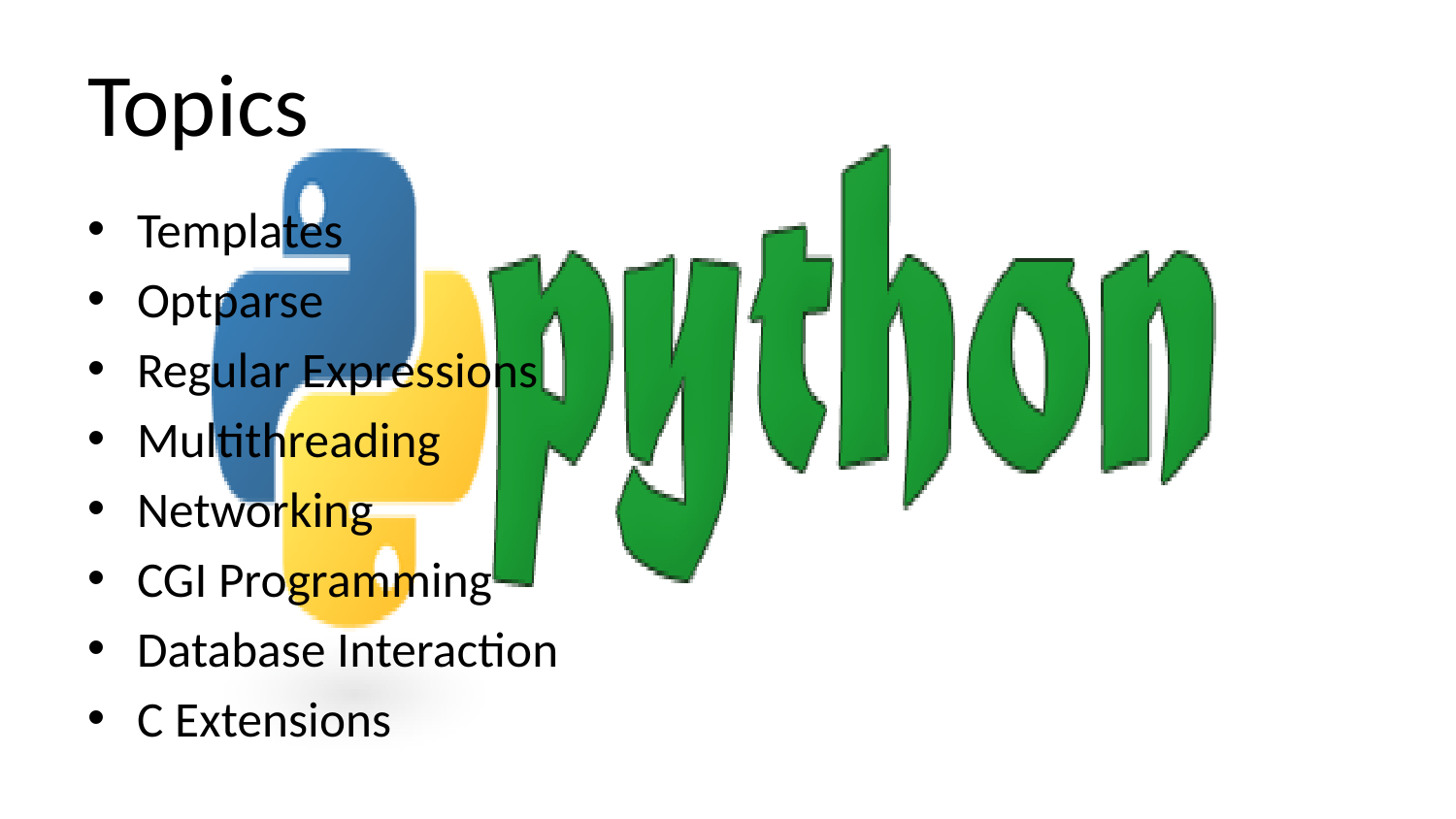

# Topics
Templates
Optparse
Regular Expressions
Multithreading
Networking
CGI Programming
Database Interaction
C Extensions